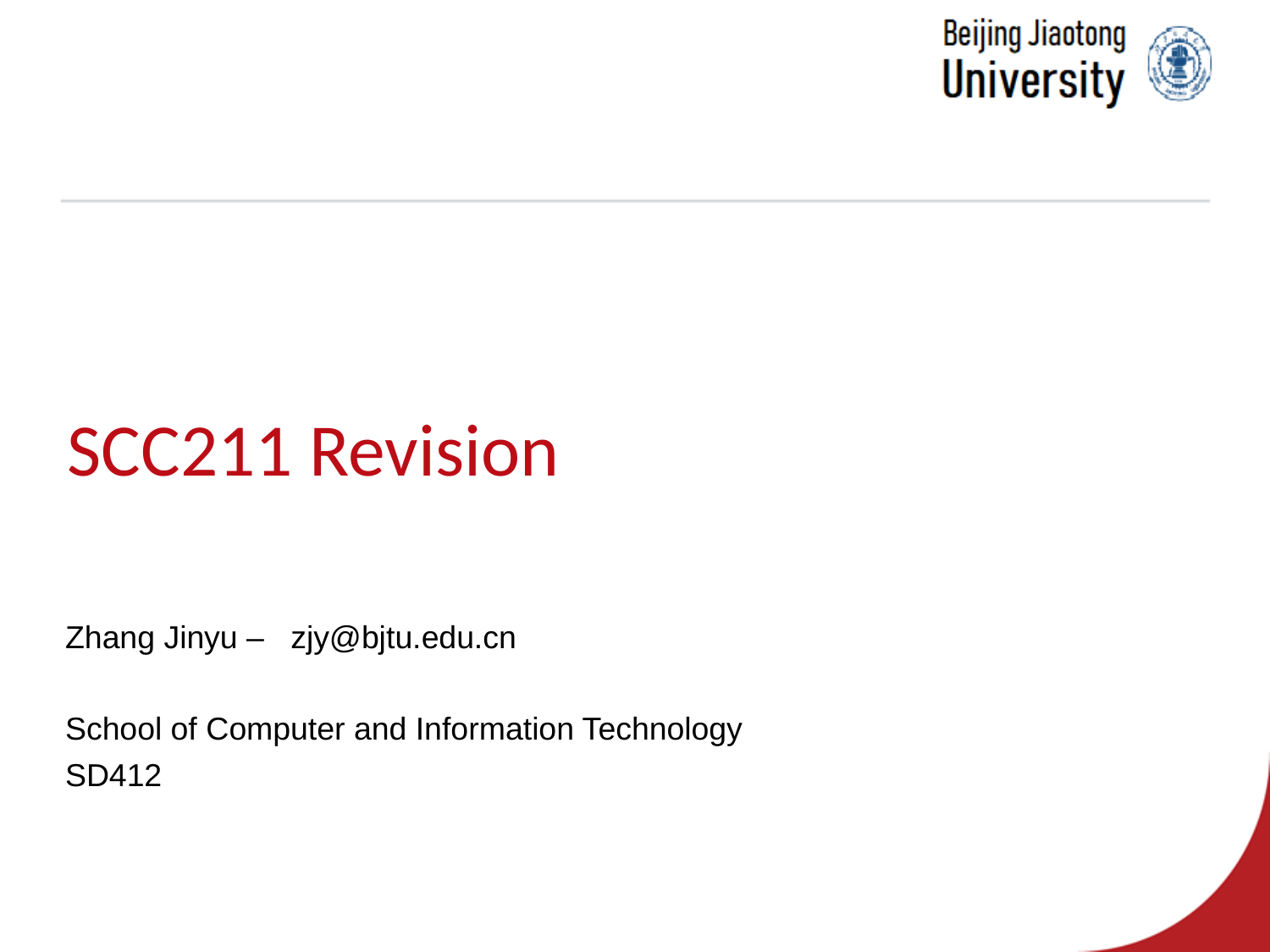

SCC211 Revision
Zhang Jinyu –   zjy@bjtu.edu.cn

School of Computer and Information Technology
SD412